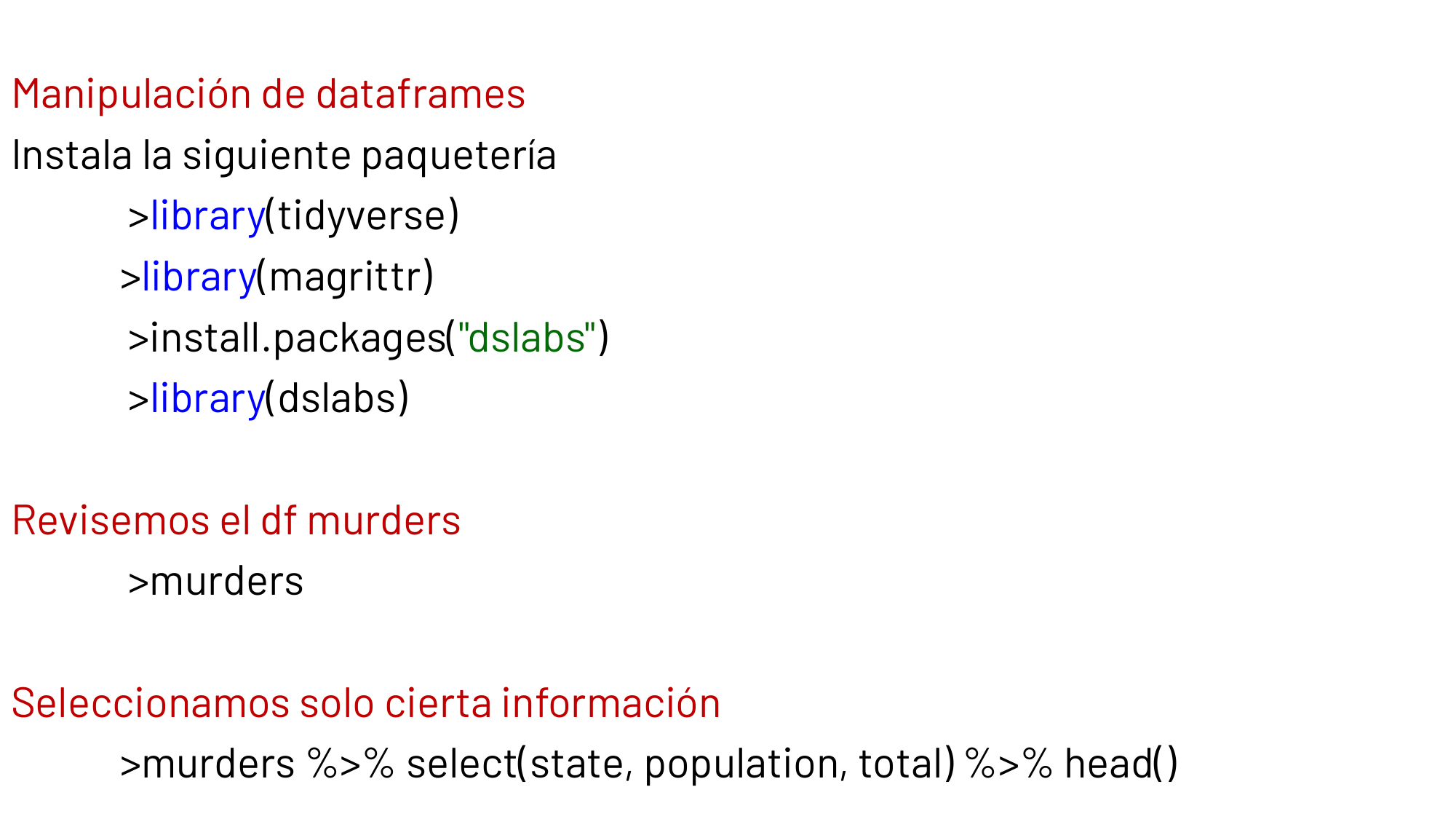

Manipulación de dataframes
Instala la siguiente paquetería
	 >library(tidyverse)
	>library(magrittr)
	 >install.packages("dslabs")
	 >library(dslabs)

Revisemos el df murders
	 >murders

Seleccionamos solo cierta información
	>murders %>% select(state, population, total) %>% head()